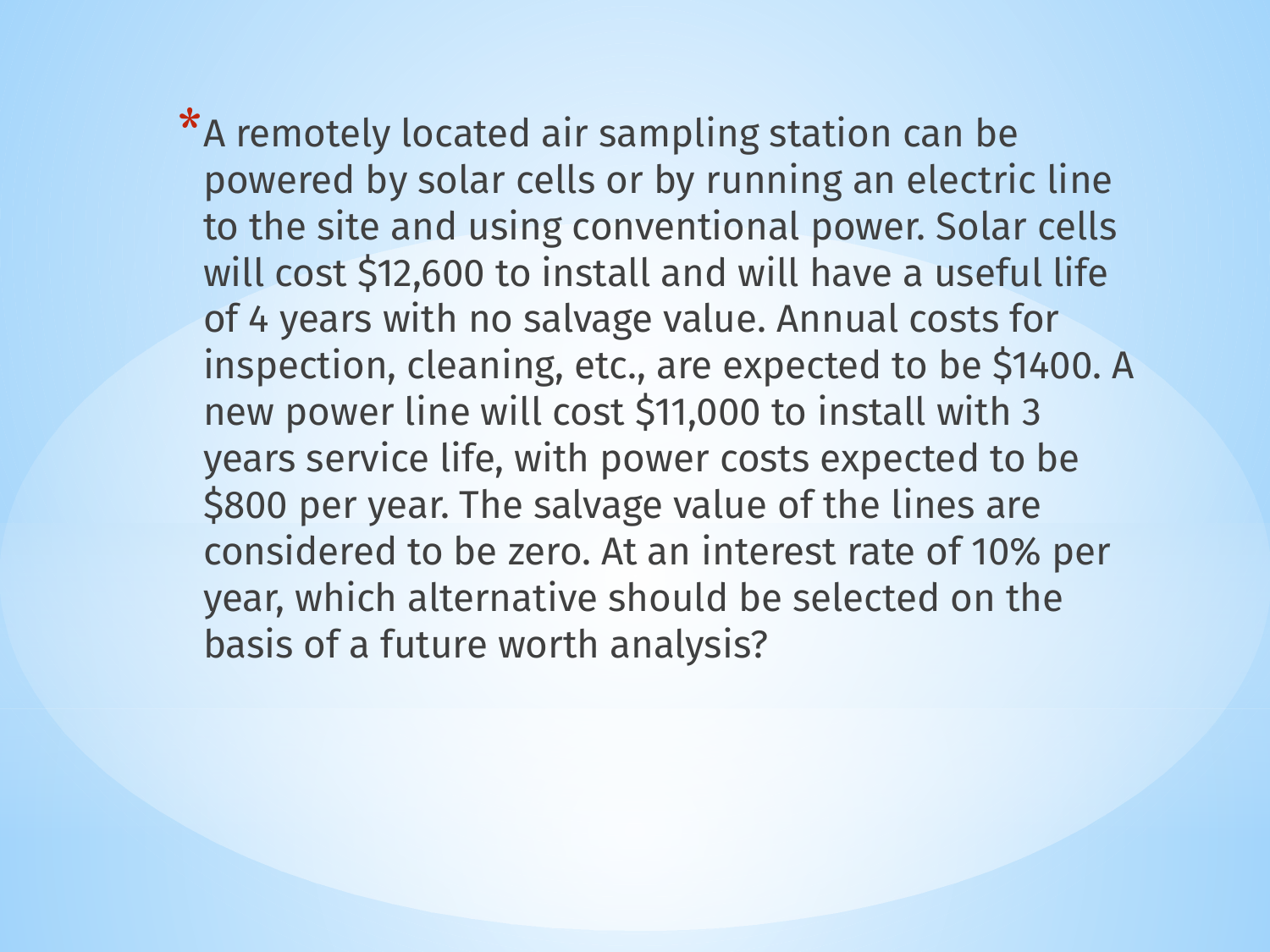

A remotely located air sampling station can be powered by solar cells or by running an electric line to the site and using conventional power. Solar cells will cost $12,600 to install and will have a useful life of 4 years with no salvage value. Annual costs for inspection, cleaning, etc., are expected to be $1400. A new power line will cost $11,000 to install with 3 years service life, with power costs expected to be $800 per year. The salvage value of the lines are considered to be zero. At an interest rate of 10% per year, which alternative should be selected on the basis of a future worth analysis?
#